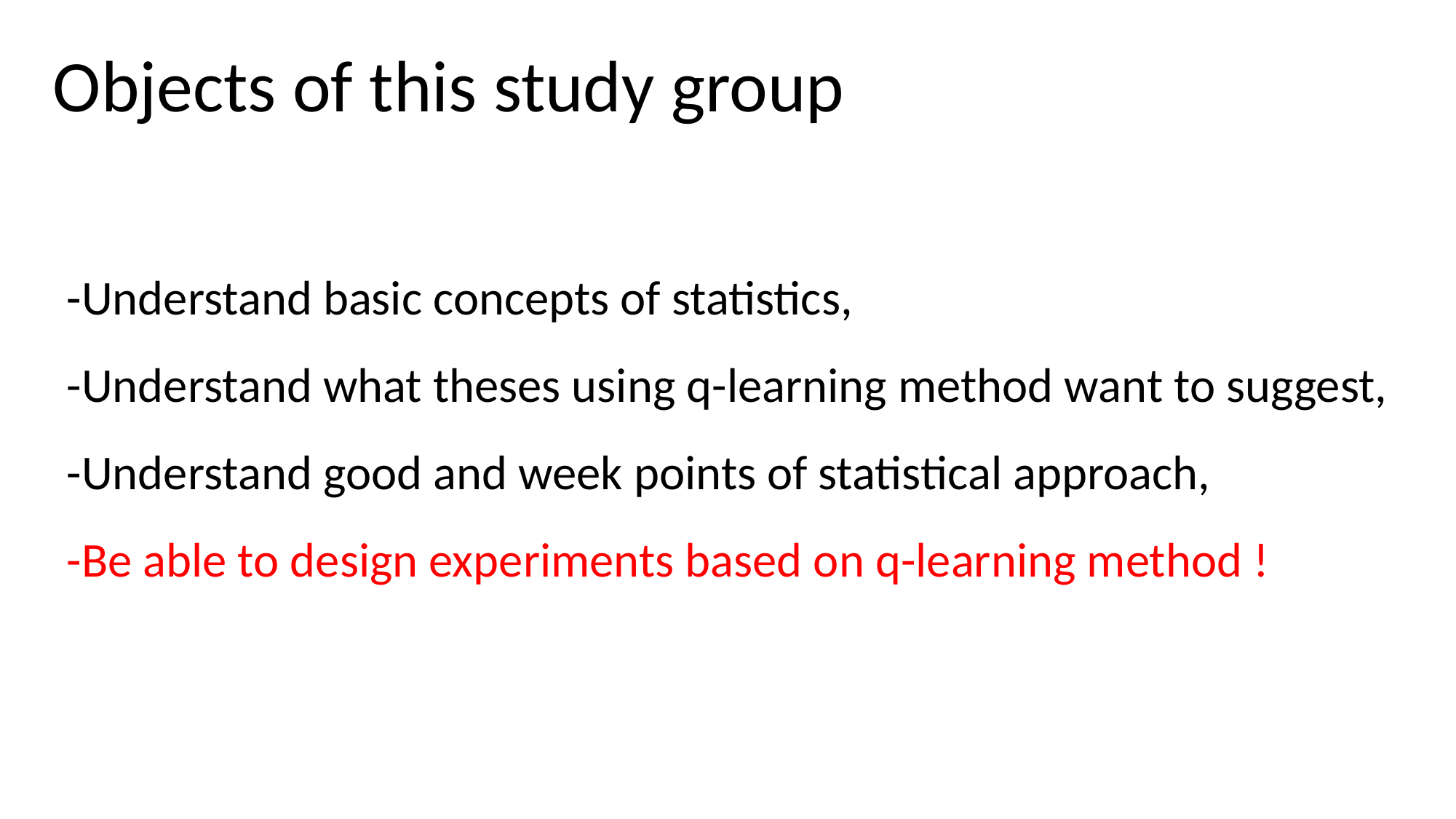

Objects of this study group
-Understand basic concepts of statistics,
-Understand what theses using q-learning method want to suggest,
-Understand good and week points of statistical approach,
-Be able to design experiments based on q-learning method !